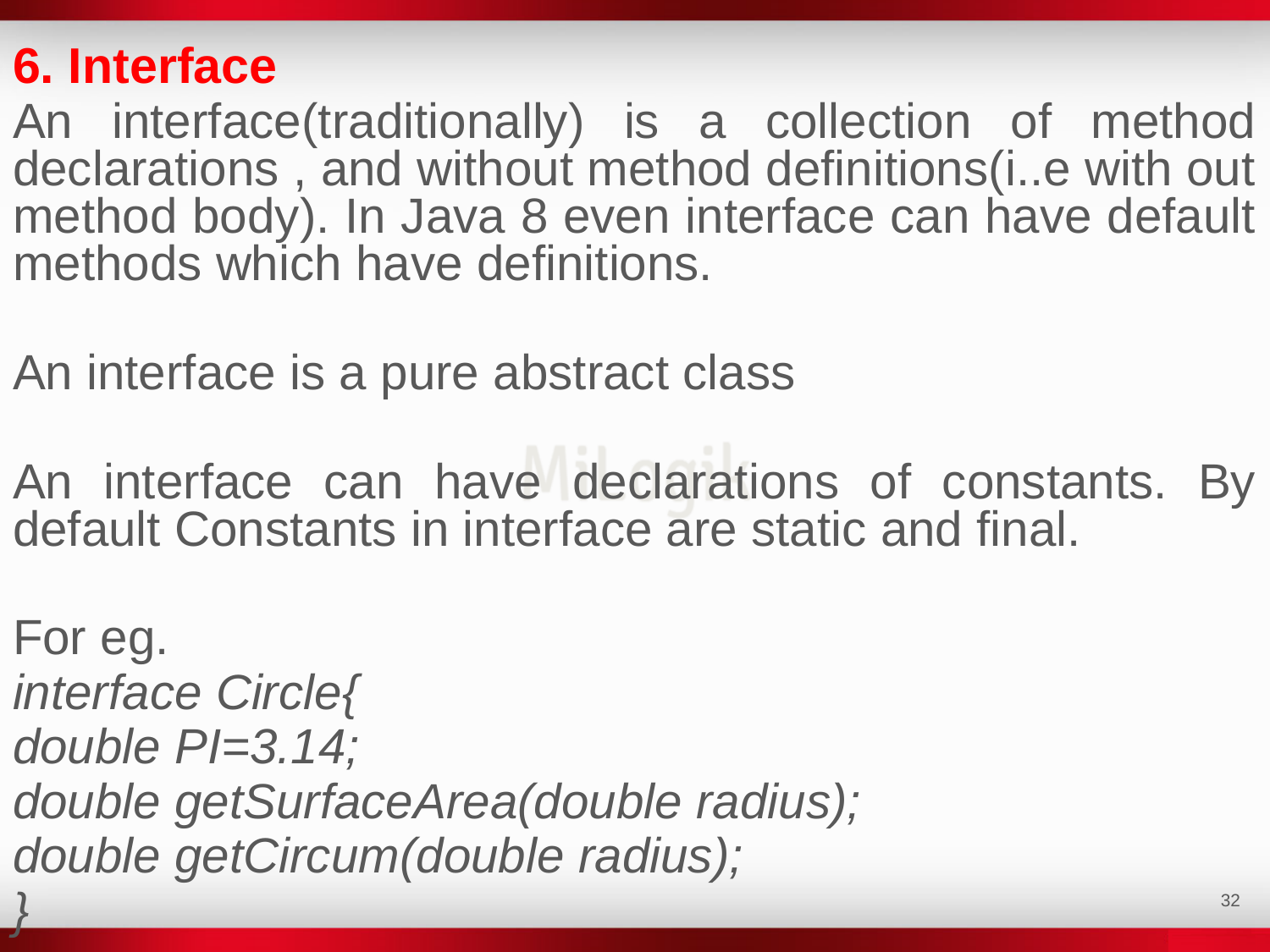

6. Interface
An interface(traditionally) is a collection of method declarations , and without method definitions(i..e with out method body). In Java 8 even interface can have default methods which have definitions.

An interface is a pure abstract class

An interface can have declarations of constants. By default Constants in interface are static and final.

For eg.
interface Circle{
double PI=3.14;
double getSurfaceArea(double radius);
double getCircum(double radius);
}

32